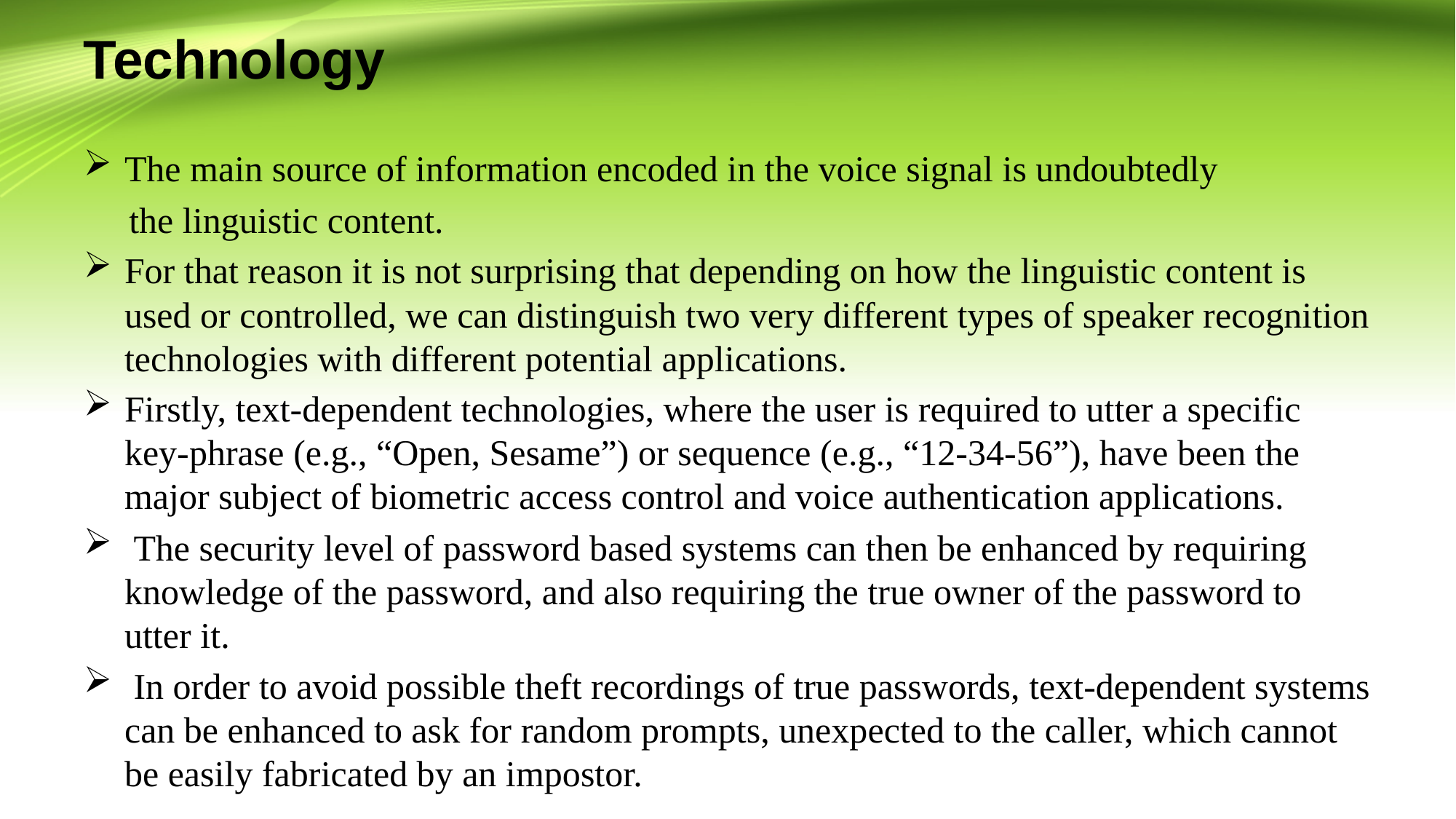

# Technology
The main source of information encoded in the voice signal is undoubtedly
     the linguistic content.
For that reason it is not surprising that depending on how the linguistic content is used or controlled, we can distinguish two very different types of speaker recognition technologies with different potential applications.
Firstly, text-dependent technologies, where the user is required to utter a specific key-phrase (e.g., “Open, Sesame”) or sequence (e.g., “12-34-56”), have been the major subject of biometric access control and voice authentication applications.
 The security level of password based systems can then be enhanced by requiring knowledge of the password, and also requiring the true owner of the password to utter it.
 In order to avoid possible theft recordings of true passwords, text-dependent systems can be enhanced to ask for random prompts, unexpected to the caller, which cannot be easily fabricated by an impostor.